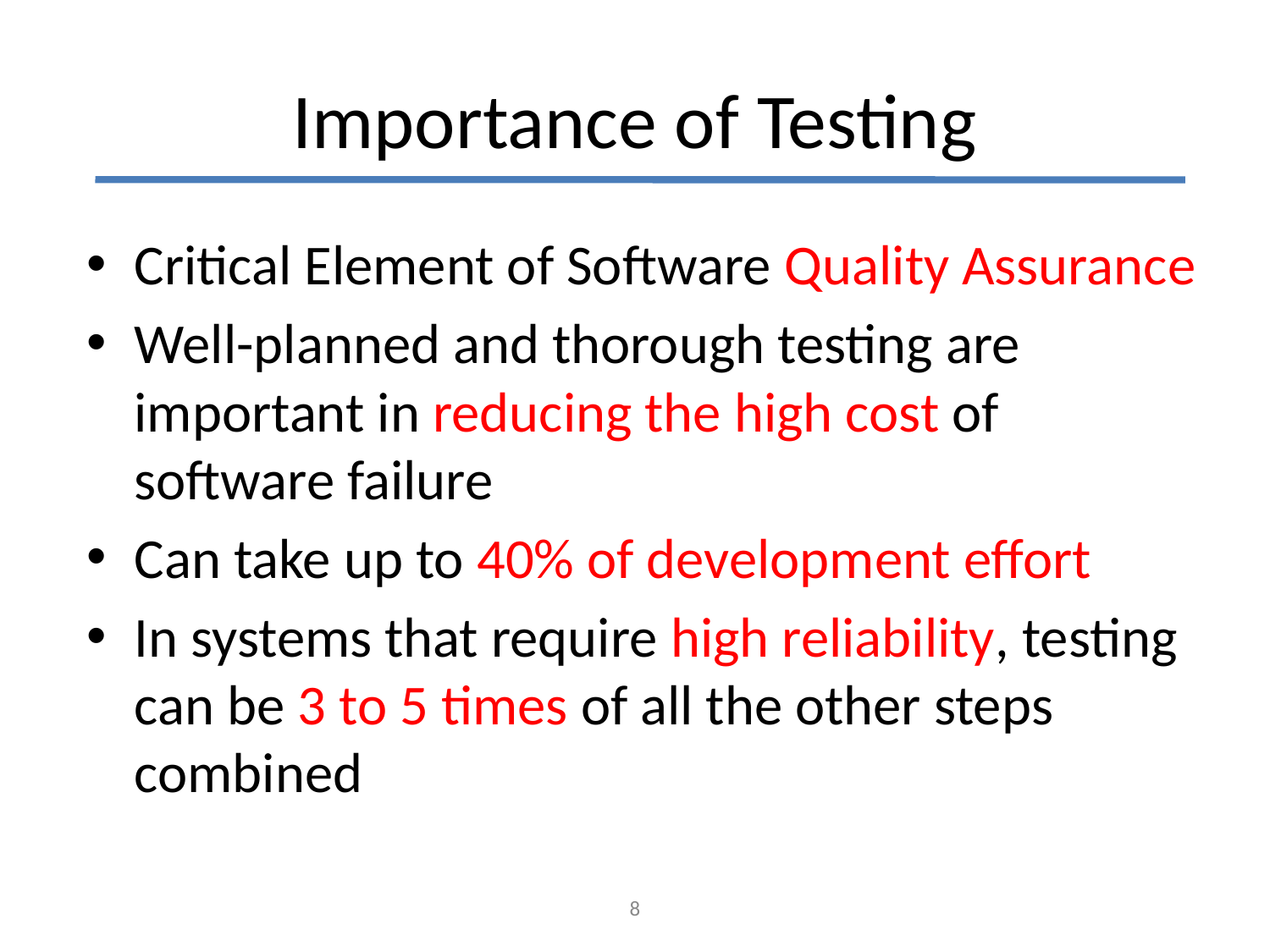

# Importance of Testing
Critical Element of Software Quality Assurance
Well-planned and thorough testing are important in reducing the high cost of software failure
Can take up to 40% of development effort
In systems that require high reliability, testing can be 3 to 5 times of all the other steps combined
8